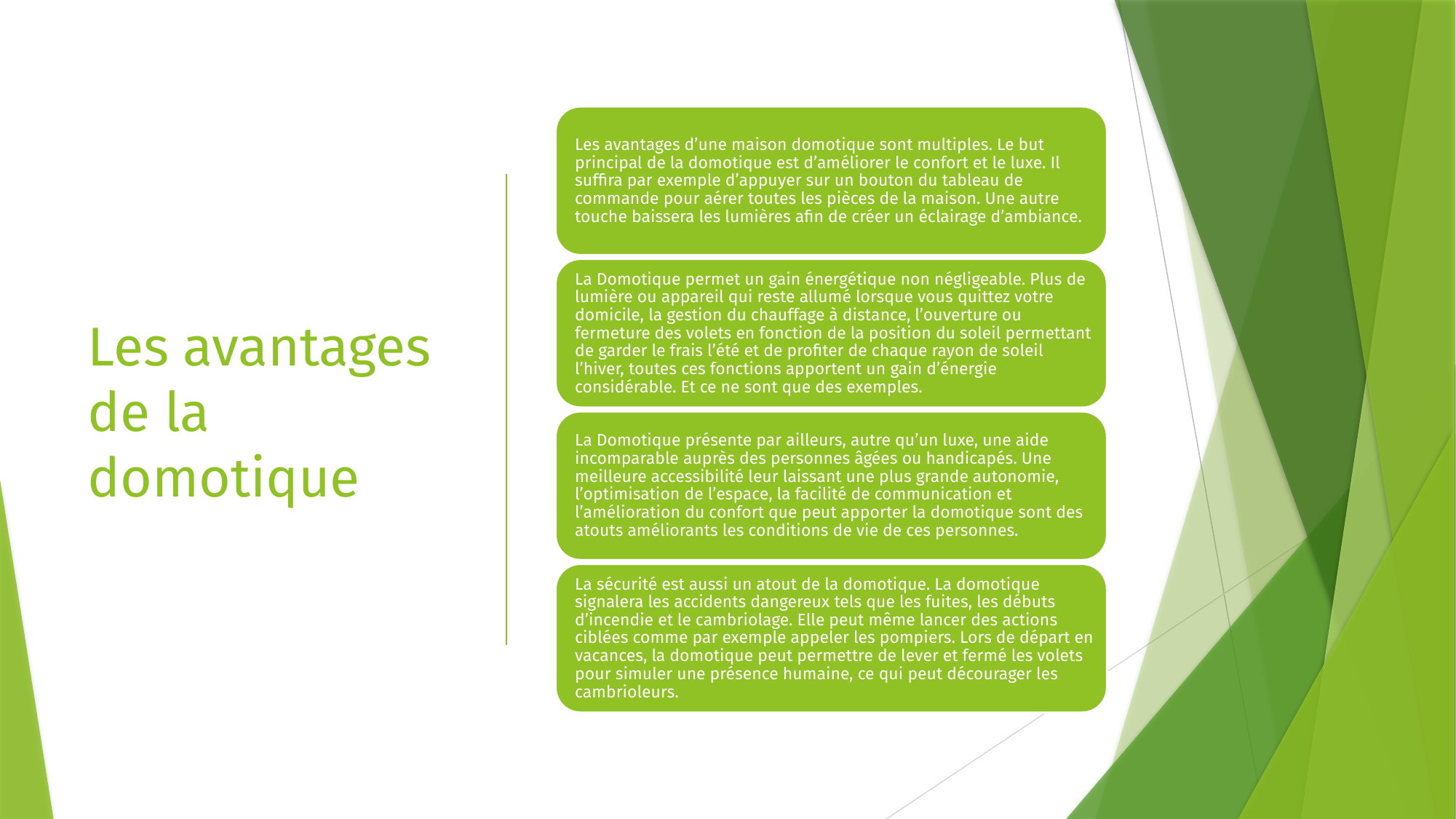

# Les avantages de la domotique
Les avantages d’une maison domotique sont multiples. Le but principal de la domotique est d’améliorer le confort et le luxe. Il suffira par exemple d’appuyer sur un bouton du tableau de commande pour aérer toutes les pièces de la maison. Une autre touche baissera les lumières afin de créer un éclairage d’ambiance.
La Domotique permet un gain énergétique non négligeable. Plus de lumière ou appareil qui reste allumé lorsque vous quittez votre domicile, la gestion du chauffage à distance, l’ouverture ou fermeture des volets en fonction de la position du soleil permettant de garder le frais l’été et de profiter de chaque rayon de soleil l’hiver, toutes ces fonctions apportent un gain d’énergie considérable. Et ce ne sont que des exemples.
La Domotique présente par ailleurs, autre qu’un luxe, une aide incomparable auprès des personnes âgées ou handicapés. Une meilleure accessibilité leur laissant une plus grande autonomie, l’optimisation de l’espace, la facilité de communication et l’amélioration du confort que peut apporter la domotique sont des atouts améliorants les conditions de vie de ces personnes.
La sécurité est aussi un atout de la domotique. La domotique signalera les accidents dangereux tels que les fuites, les débuts d’incendie et le cambriolage. Elle peut même lancer des actions ciblées comme par exemple appeler les pompiers. Lors de départ en vacances, la domotique peut permettre de lever et fermé les volets pour simuler une présence humaine, ce qui peut décourager les cambrioleurs.